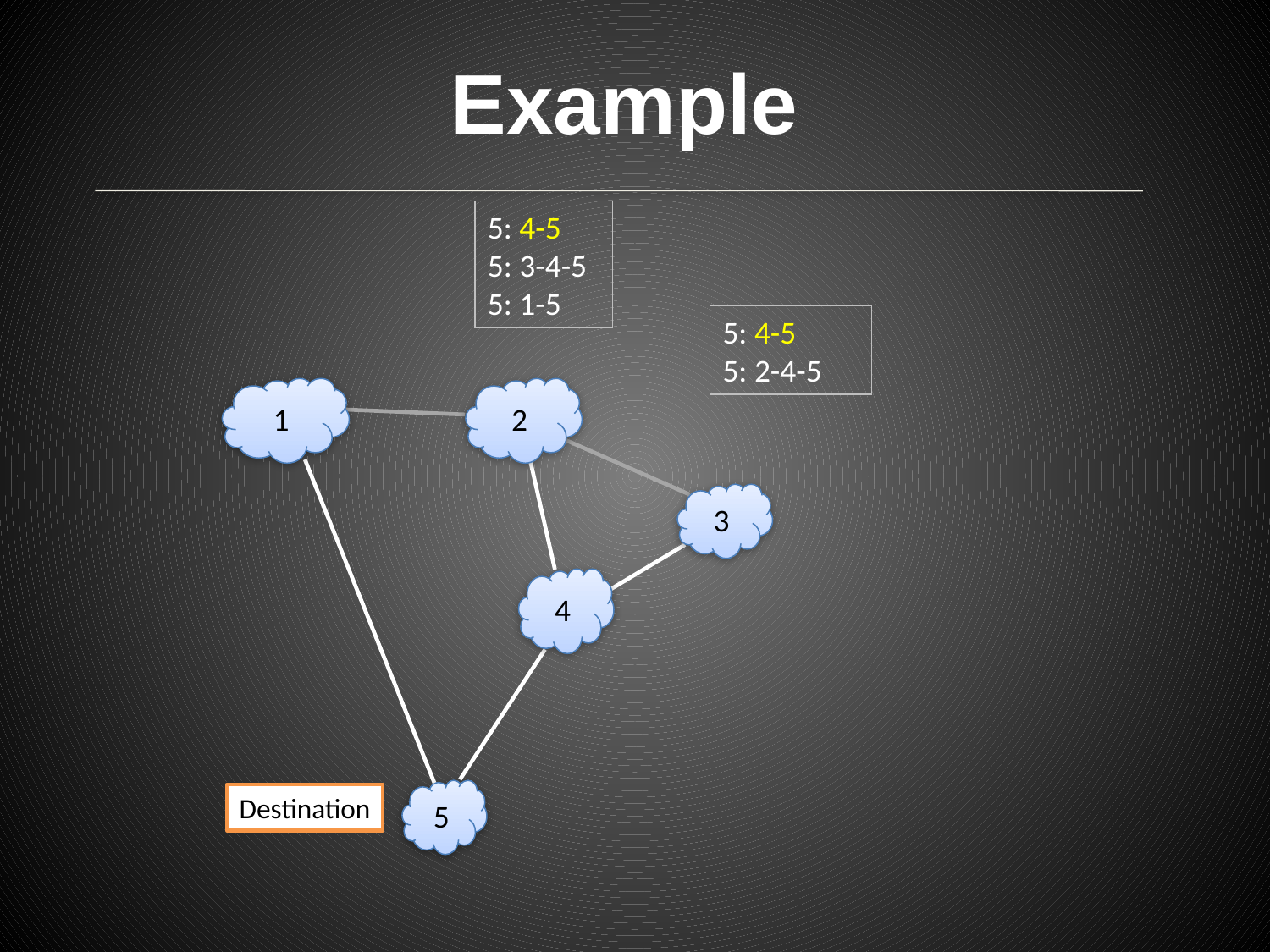

# Example
5: 4-5
5: 3-4-5
5: 1-5
5: 4-5
5: 2-4-5
1
2

3

4

5
Destination